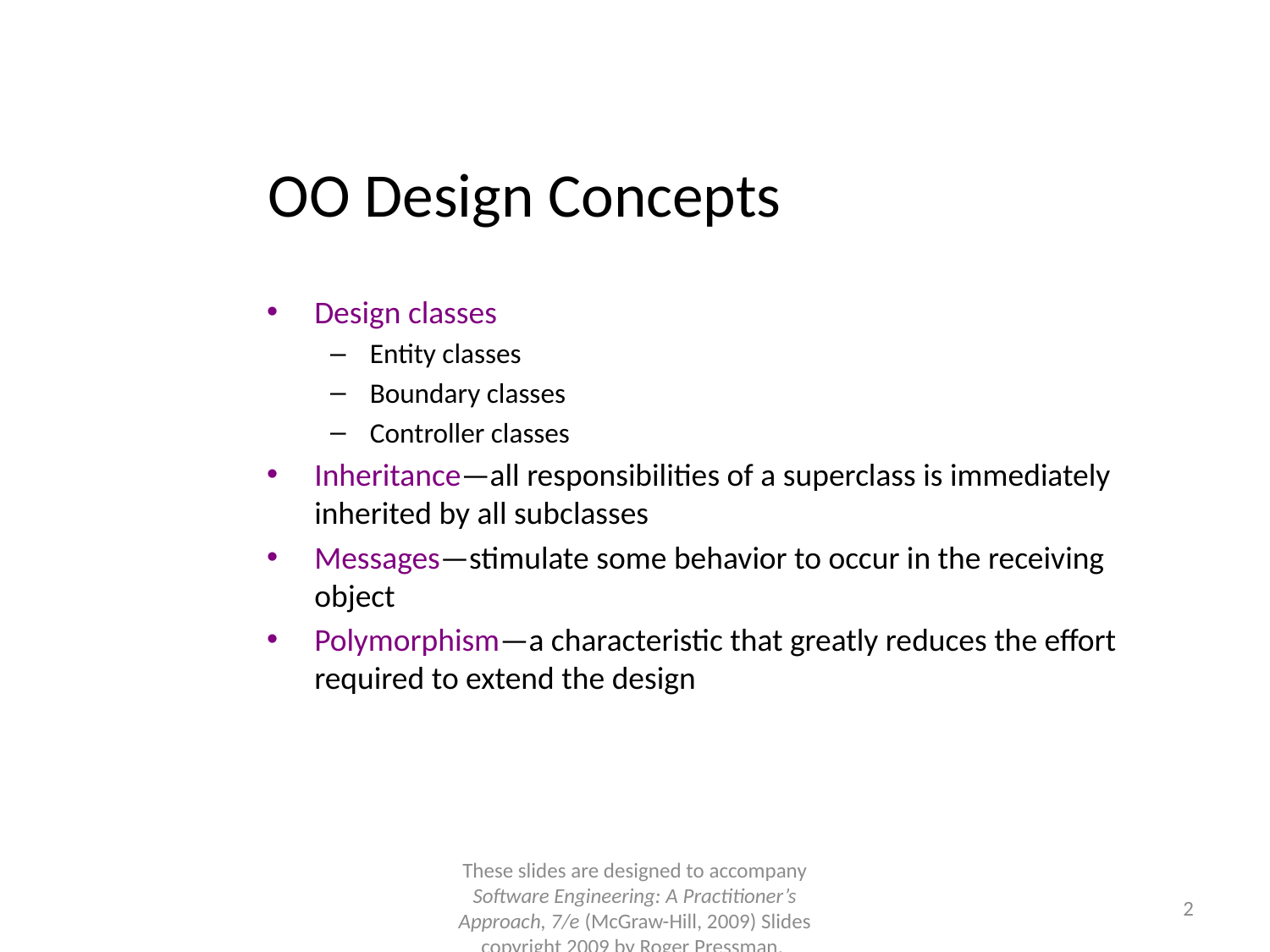

# OO Design Concepts
Design classes
Entity classes
Boundary classes
Controller classes
Inheritance—all responsibilities of a superclass is immediately inherited by all subclasses
Messages—stimulate some behavior to occur in the receiving object
Polymorphism—a characteristic that greatly reduces the effort required to extend the design
These slides are designed to accompany Software Engineering: A Practitioner’s Approach, 7/e (McGraw-Hill, 2009) Slides copyright 2009 by Roger Pressman.
2